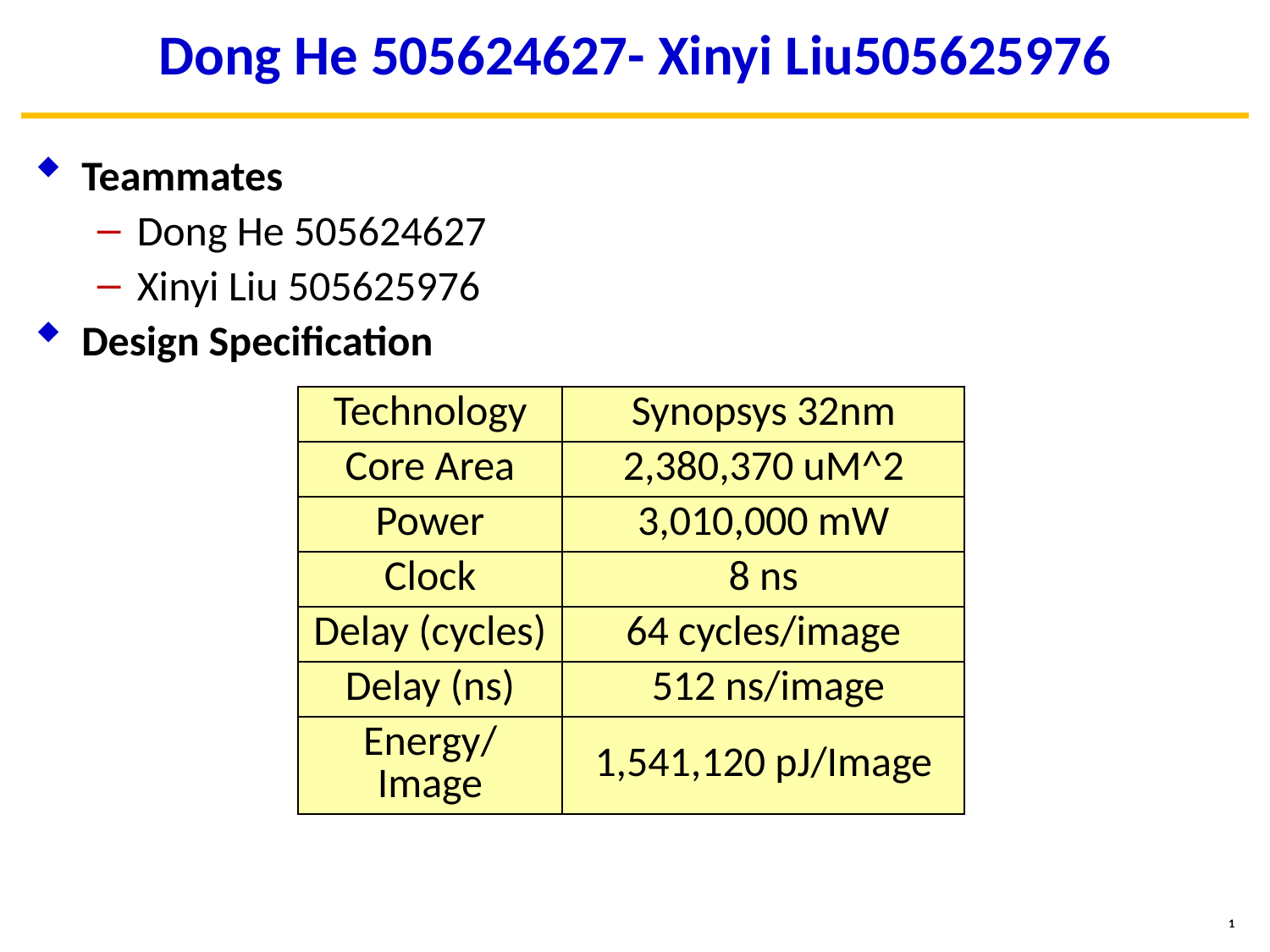

# Dong He 505624627- Xinyi Liu505625976
Teammates
Dong He 505624627
Xinyi Liu 505625976
Design Specification
| Technology | Synopsys 32nm |
| --- | --- |
| Core Area | 2,380,370 uM^2 |
| Power | 3,010,000 mW |
| Clock | 8 ns |
| Delay (cycles) | 64 cycles/image |
| Delay (ns) | 512 ns/image |
| Energy/Image | 1,541,120 pJ/Image |
1